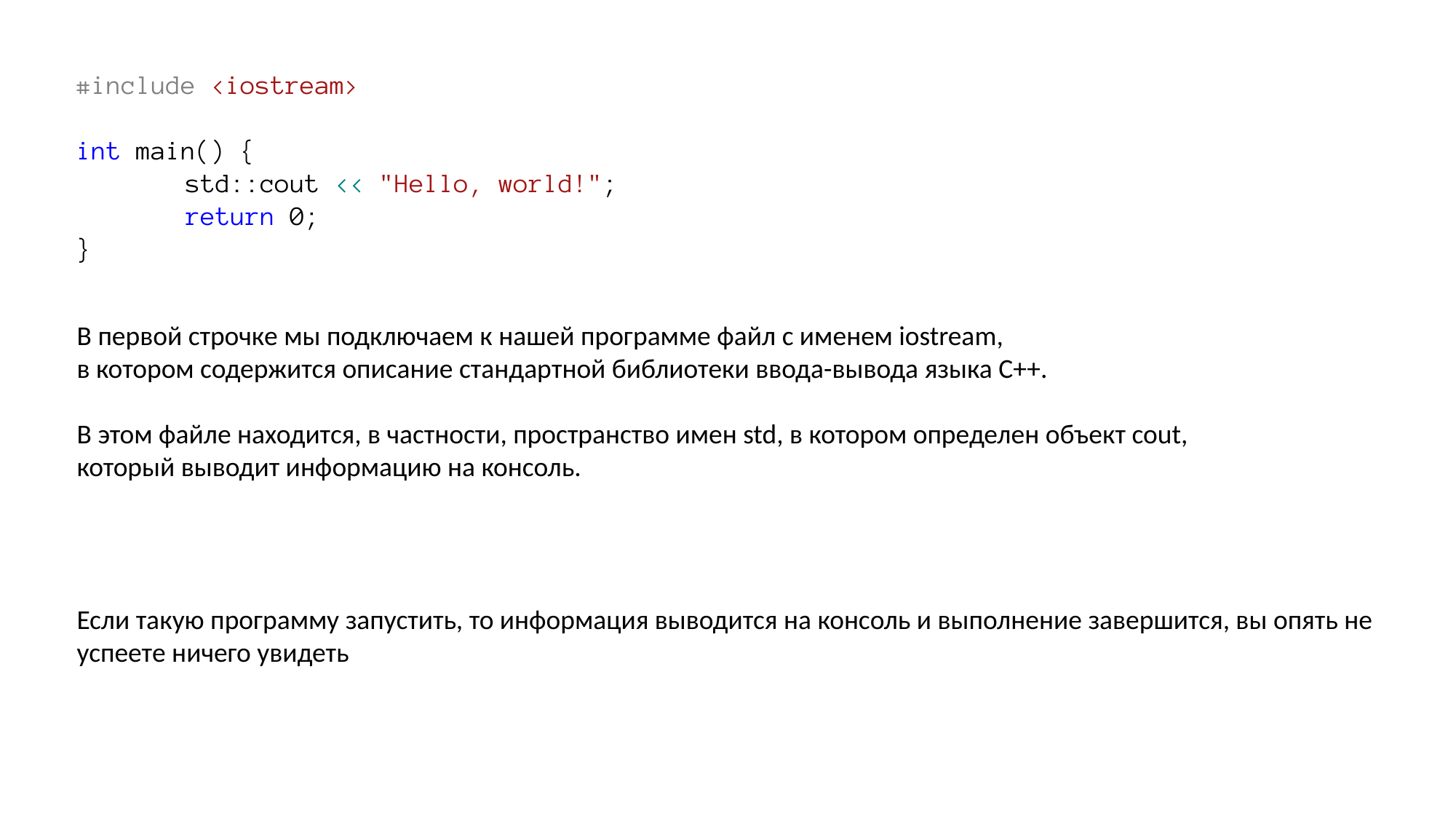

#include <iostream>

int main() {
	std::cout << "Hello, world!";
	return 0;
}
В первой строчке мы подключаем к нашей программе файл с именем iostream,
в котором содержится описание стандартной библиотеки ввода-вывода языка C++.
В этом файле находится, в частности, пространство имен std, в котором определен объект cout,
который выводит информацию на консоль.

Если такую программу запустить, то информация выводится на консоль и выполнение завершится, вы опять не успеете ничего увидеть